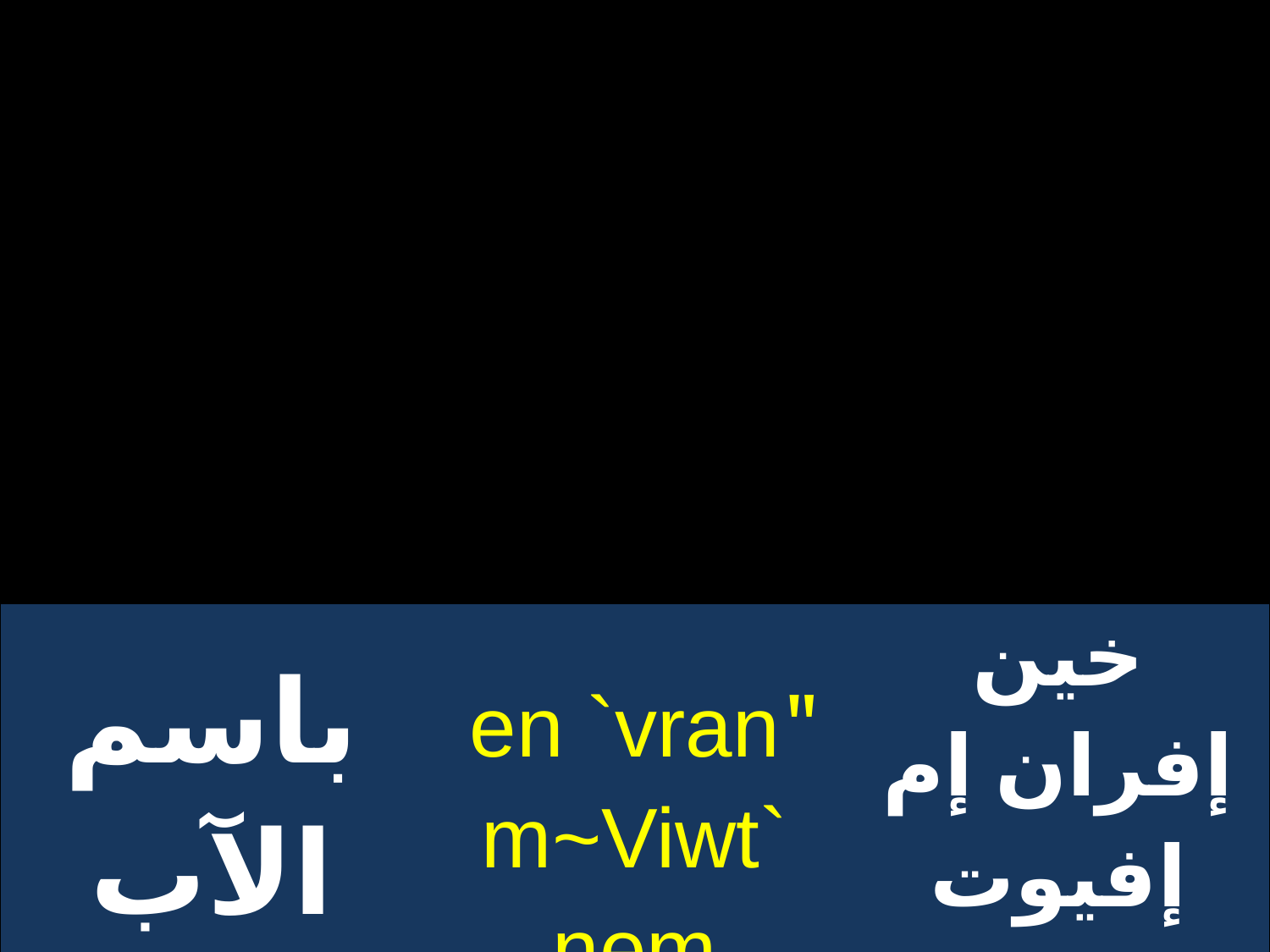

| باسم الآب والإبن | "en `vran `m~Viwt nem ~P]hri | خين إفران إم إفيوت نيم إبشيرى |
| --- | --- | --- |